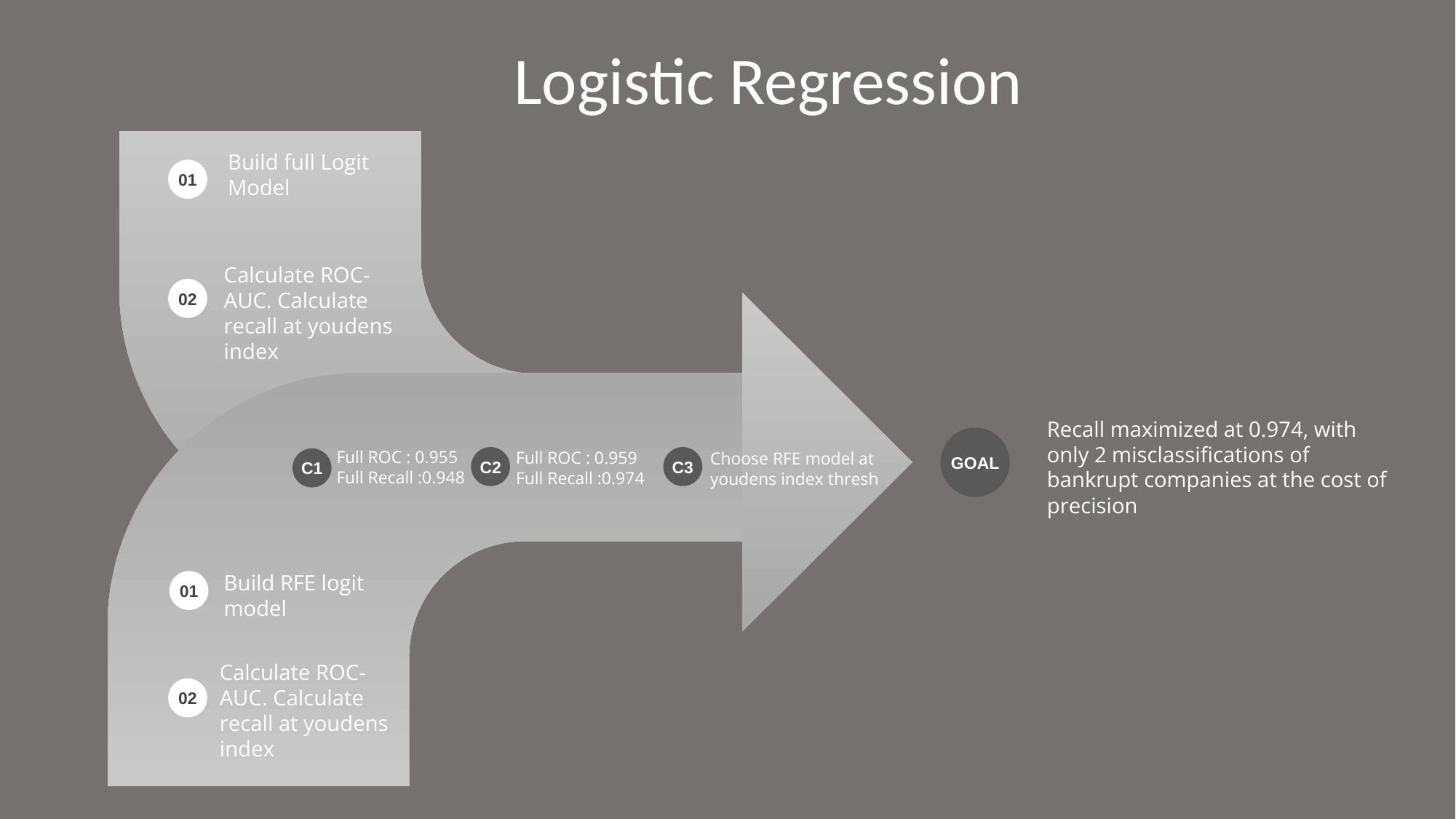

Logistic Regression

Build full Logit Model
01
Calculate ROC-AUC. Calculate recall at youdens index
02

Recall maximized at 0.974, with only 2 misclassifications of bankrupt companies at the cost of precision
GOAL
Full ROC : 0.955
Full Recall :0.948
C2
C3
Full ROC : 0.959
Full Recall :0.974
C1
Choose RFE model at
youdens index thresh
Build RFE logit model
01
Calculate ROC-AUC. Calculate recall at youdens index
02